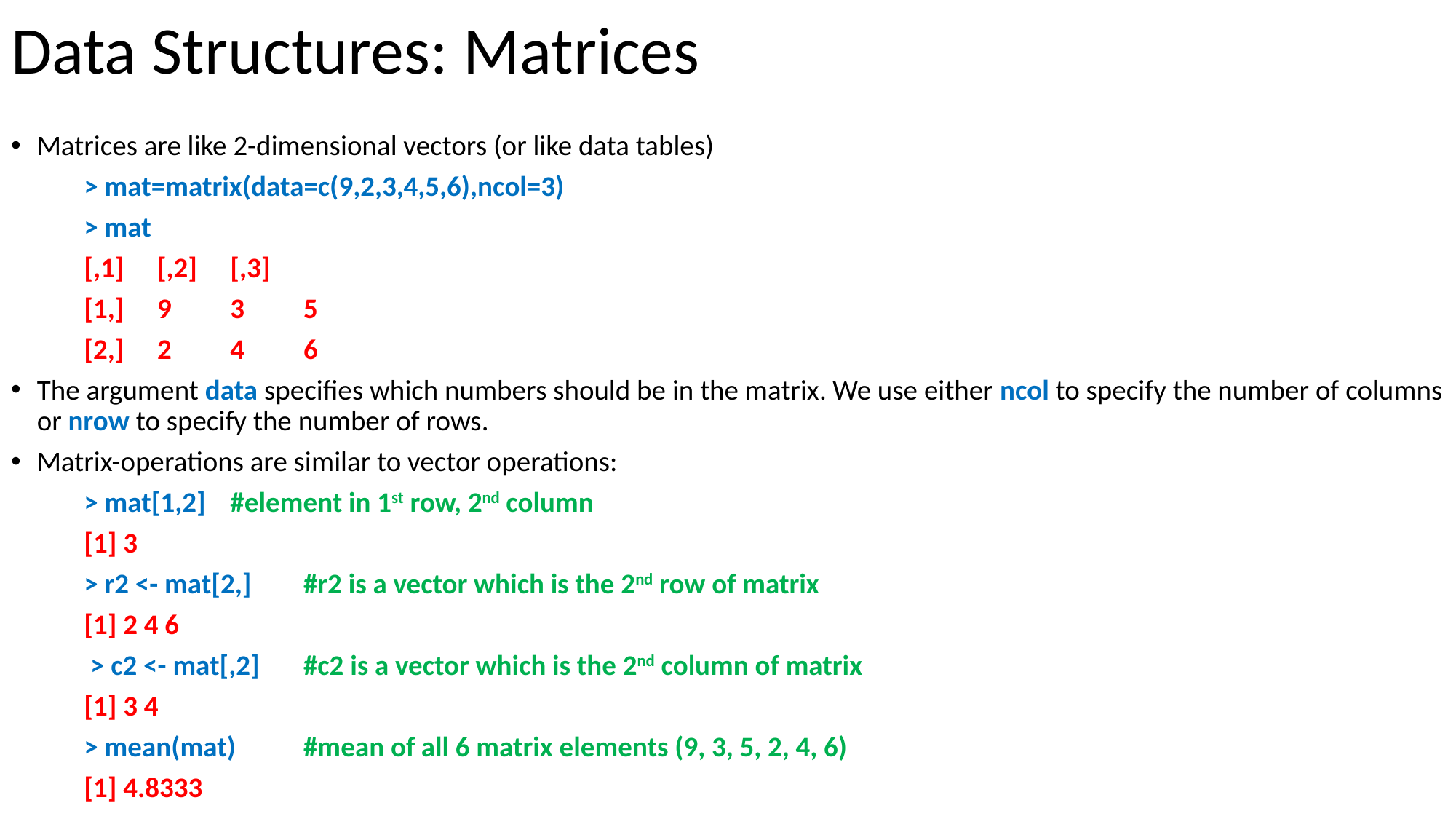

# Data Structures: Matrices
Matrices are like 2-dimensional vectors (or like data tables)
				> mat=matrix(data=c(9,2,3,4,5,6),ncol=3)
				> mat
 						[,1] 	[,2] 	[,3]
					[1,] 	9 	3 	5
					[2,] 	2 	4 	6
The argument data specifies which numbers should be in the matrix. We use either ncol to specify the number of columns or nrow to specify the number of rows.
Matrix-operations are similar to vector operations:
				> mat[1,2]		#element in 1st row, 2nd column
					[1] 3
				> r2 <- mat[2,]		#r2 is a vector which is the 2nd row of matrix
					[1] 2 4 6
				 > c2 <- mat[,2]		#c2 is a vector which is the 2nd column of matrix
					[1] 3 4
				> mean(mat)		#mean of all 6 matrix elements (9, 3, 5, 2, 4, 6)
					[1] 4.8333